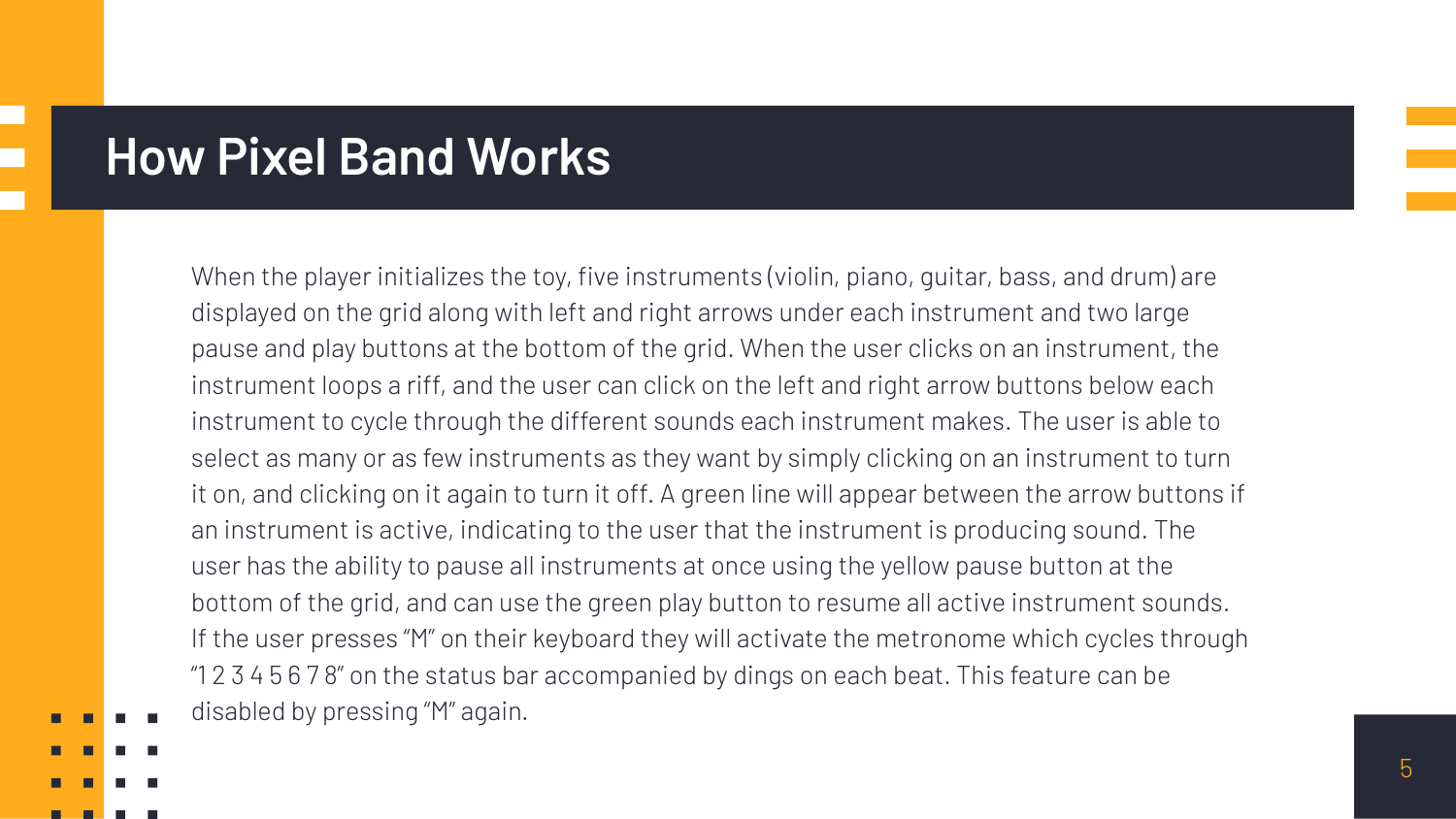

# How Pixel Band Works
When the player initializes the toy, five instruments (violin, piano, guitar, bass, and drum) are displayed on the grid along with left and right arrows under each instrument and two large pause and play buttons at the bottom of the grid. When the user clicks on an instrument, the instrument loops a riff, and the user can click on the left and right arrow buttons below each instrument to cycle through the different sounds each instrument makes. The user is able to select as many or as few instruments as they want by simply clicking on an instrument to turn it on, and clicking on it again to turn it off. A green line will appear between the arrow buttons if an instrument is active, indicating to the user that the instrument is producing sound. The user has the ability to pause all instruments at once using the yellow pause button at the bottom of the grid, and can use the green play button to resume all active instrument sounds. If the user presses “M” on their keyboard they will activate the metronome which cycles through “1 2 3 4 5 6 7 8” on the status bar accompanied by dings on each beat. This feature can be disabled by pressing “M” again.
5